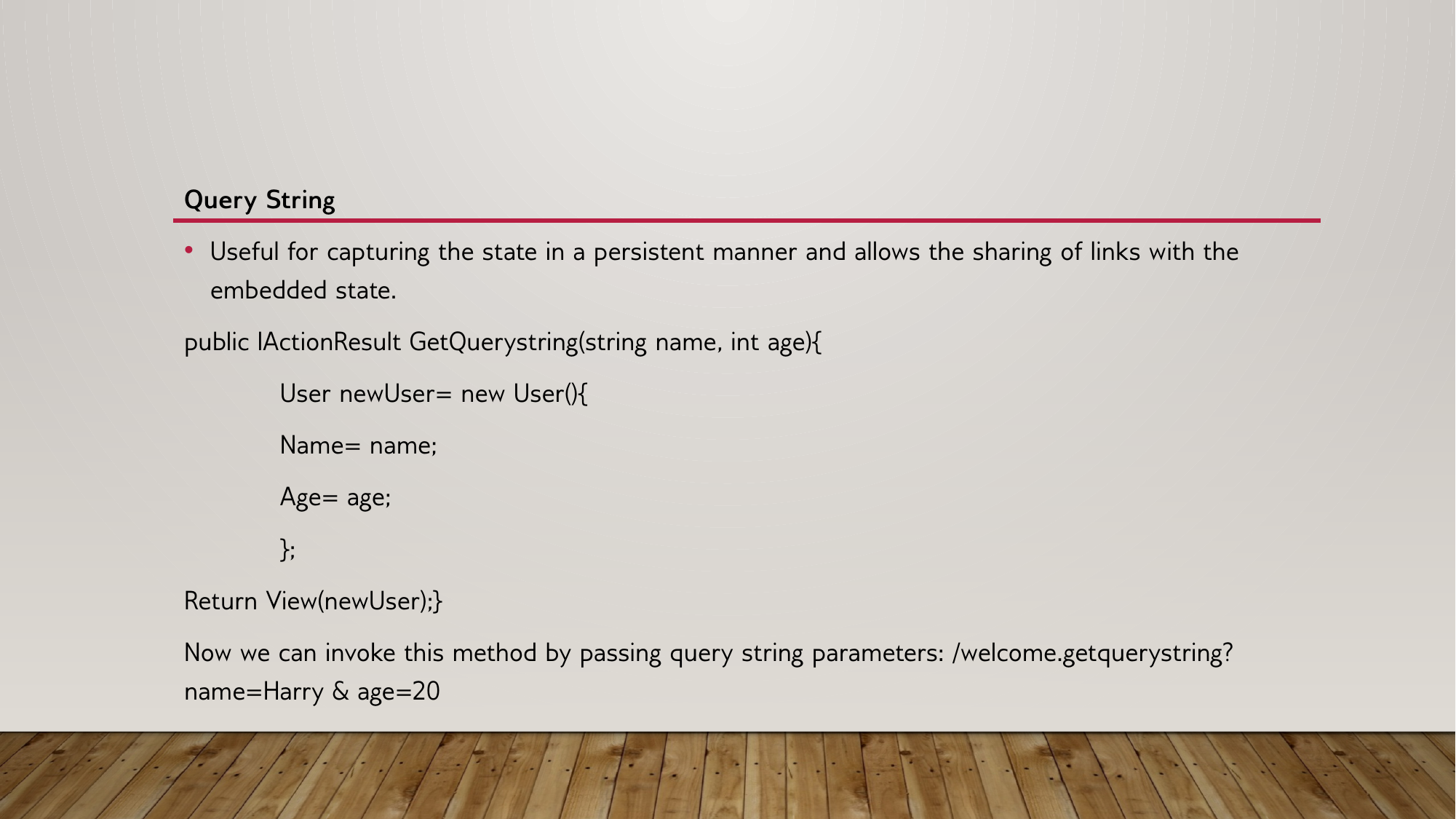

Query String
Useful for capturing the state in a persistent manner and allows the sharing of links with the embedded state.
public IActionResult GetQuerystring(string name, int age){
	User newUser= new User(){
	Name= name;
	Age= age;
	};
Return View(newUser);}
Now we can invoke this method by passing query string parameters: /welcome.getquerystring?name=Harry & age=20